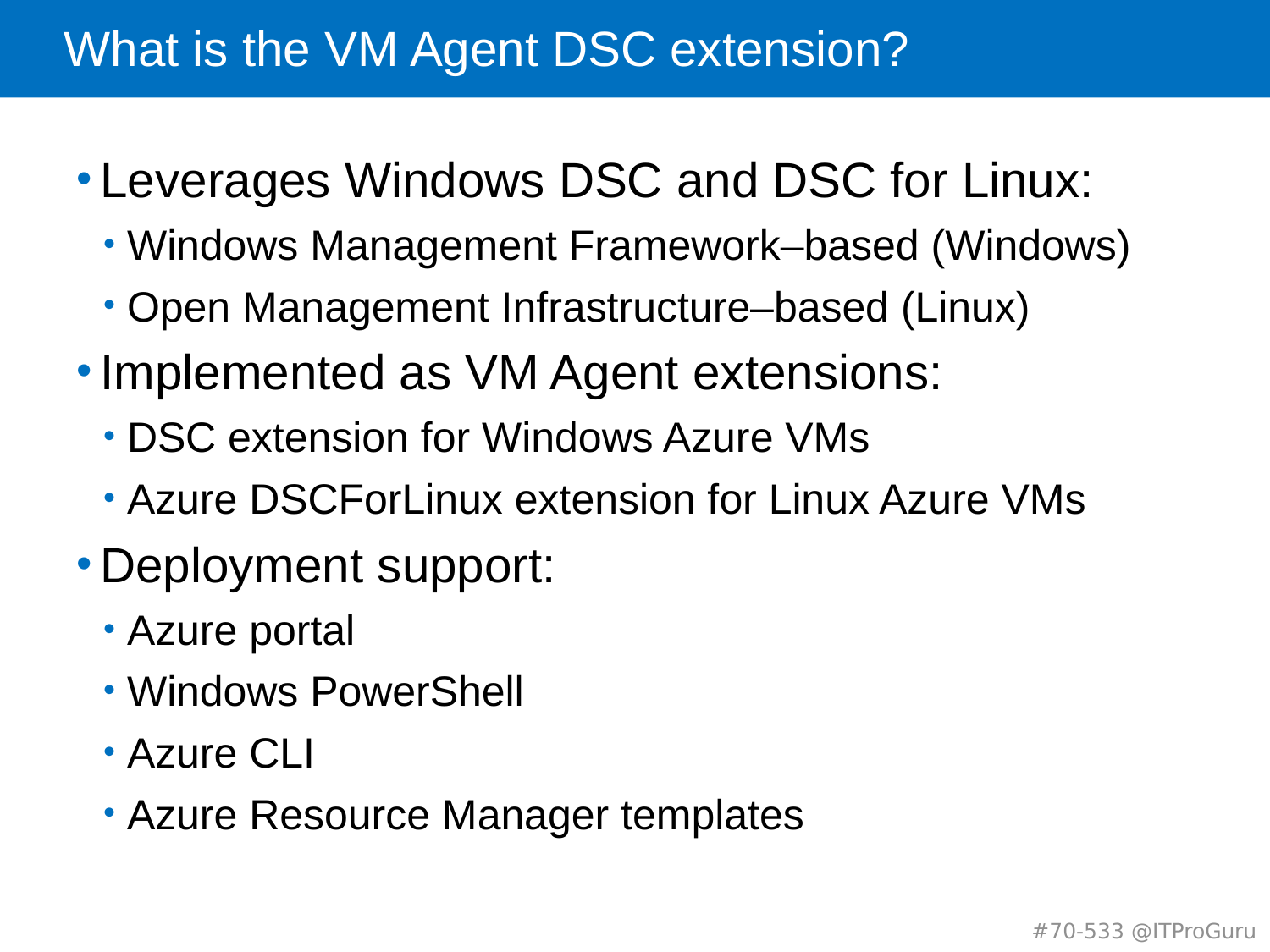

# What is the VM Agent DSC extension?
Leverages Windows DSC and DSC for Linux:
Windows Management Framework–based (Windows)
Open Management Infrastructure–based (Linux)
Implemented as VM Agent extensions:
DSC extension for Windows Azure VMs
Azure DSCForLinux extension for Linux Azure VMs
Deployment support:
Azure portal
Windows PowerShell
Azure CLI
Azure Resource Manager templates